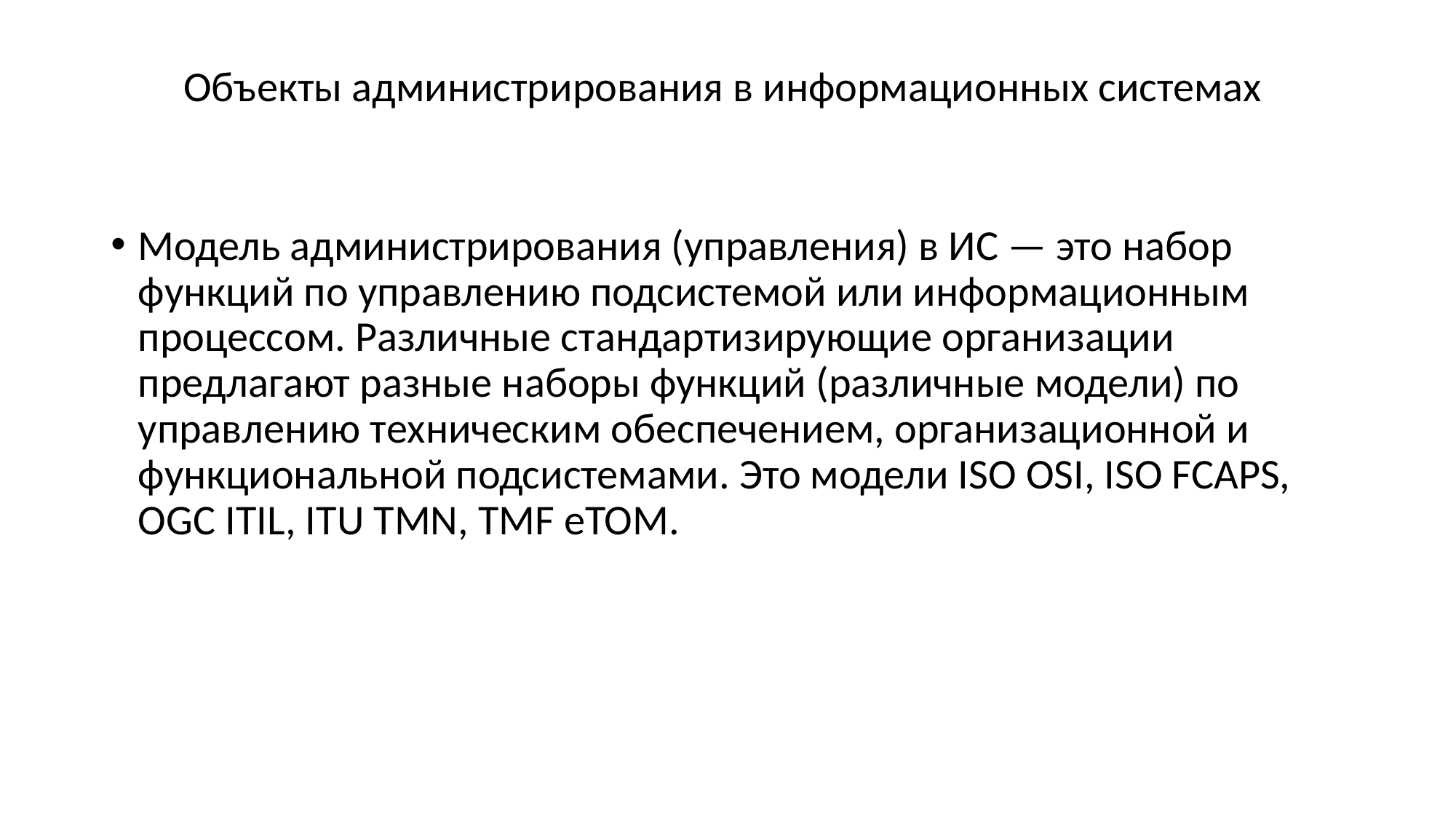

# Объекты администрирования в информационных системах
Модель администрирования (управления) в ИС — это набор функций по управлению подсистемой или информационным процессом. Различные стандартизирующие организации предлагают разные наборы функций (различные модели) по управлению техническим обеспечением, организационной и функциональной подсистемами. Это модели ISO OSI, ISO FCAPS, OGC ITIL, ITU TMN, TMF eTOM.